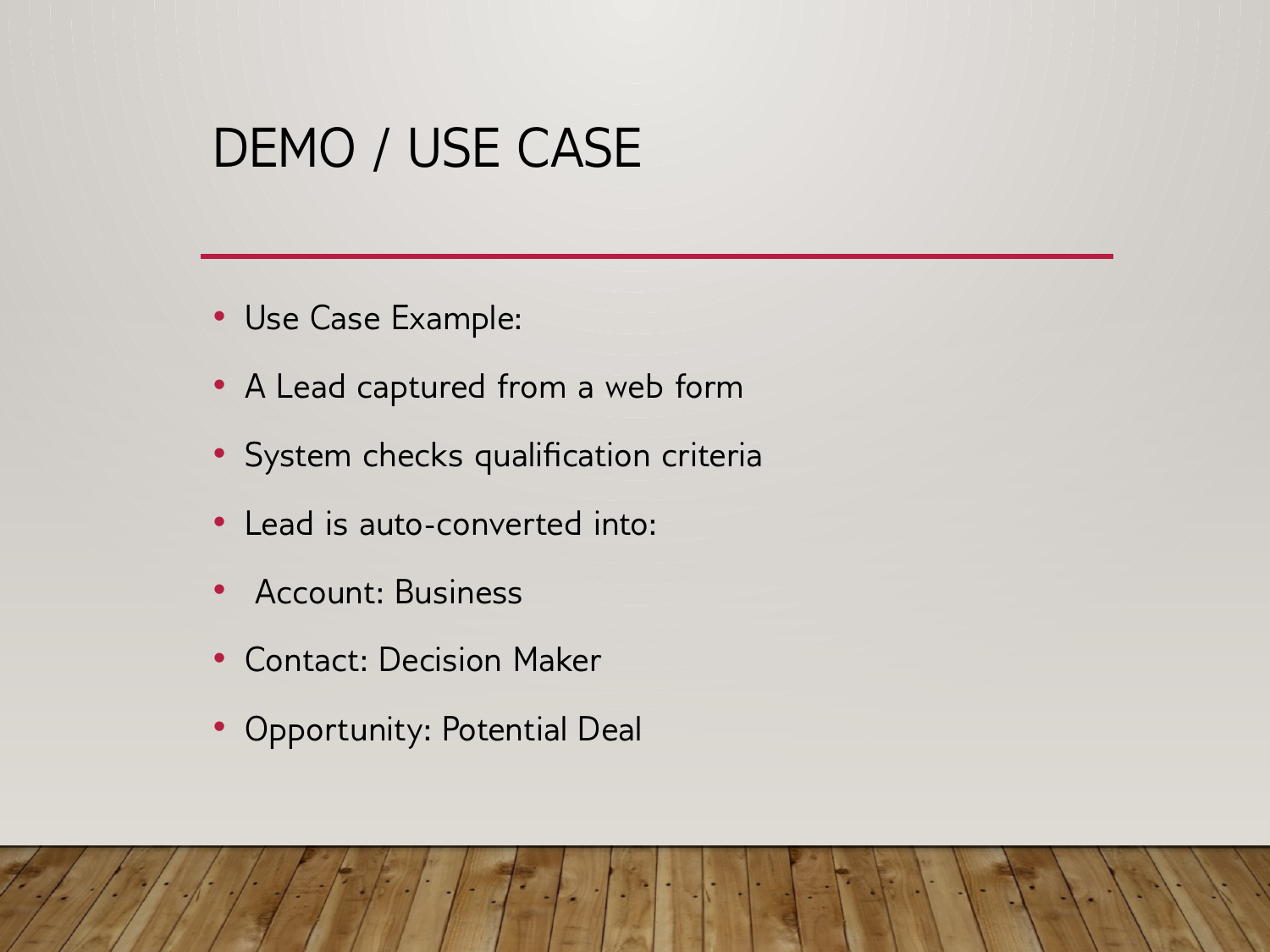

# Demo / Use Case
Use Case Example:
A Lead captured from a web form
System checks qualification criteria
Lead is auto-converted into:
 Account: Business
Contact: Decision Maker
Opportunity: Potential Deal